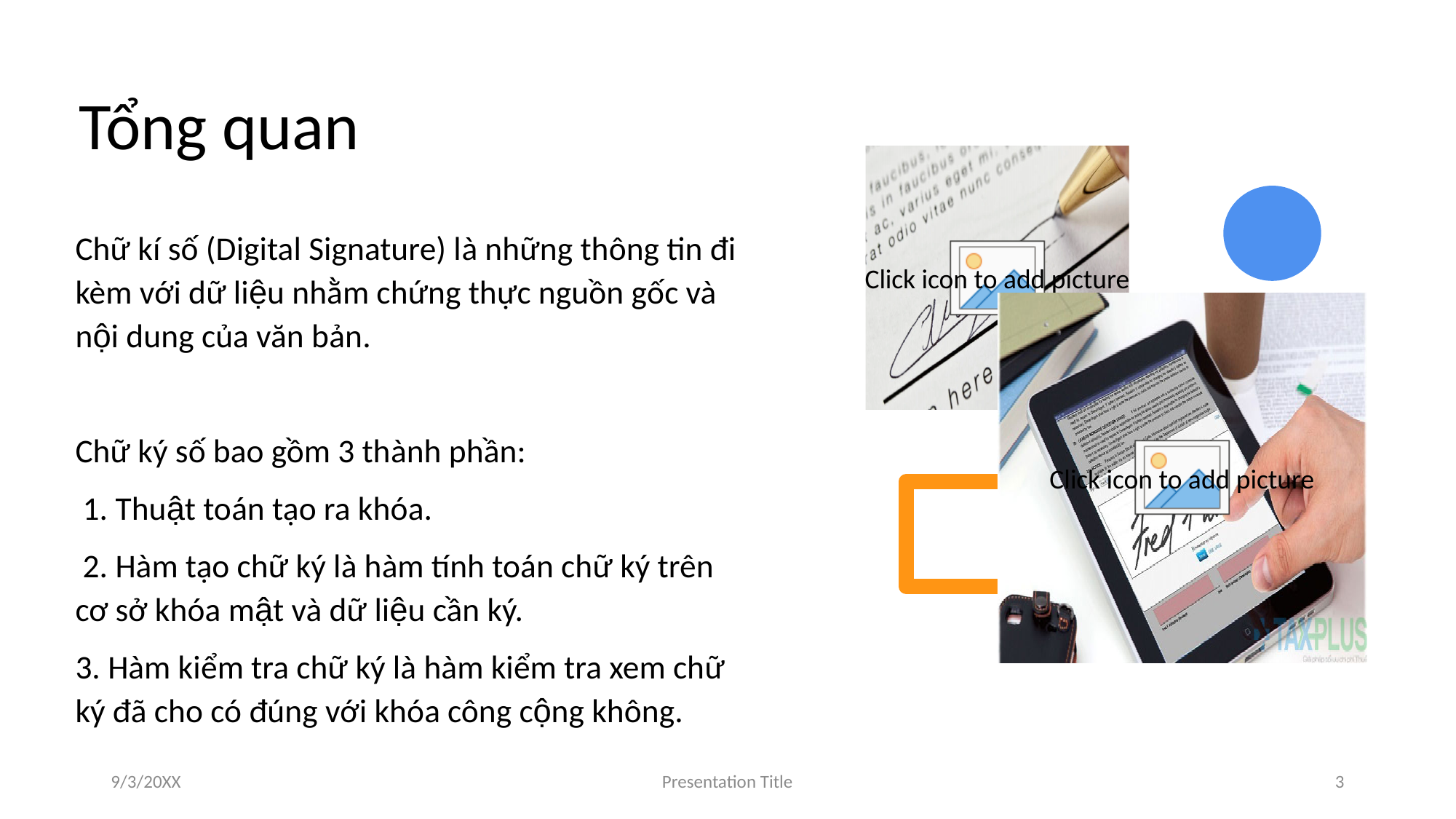

# Tổng quan

Chữ kí số (Digital Signature) là những thông tin đi kèm với dữ liệu nhằm chứng thực nguồn gốc và nội dung của văn bản.

Chữ ký số bao gồm 3 thành phần:
 1. Thuật toán tạo ra khóa.
 2. Hàm tạo chữ ký là hàm tính toán chữ ký trên cơ sở khóa mật và dữ liệu cần ký.
3. Hàm kiểm tra chữ ký là hàm kiểm tra xem chữ ký đã cho có đúng với khóa công cộng không.

9/3/20XX
Presentation Title
3